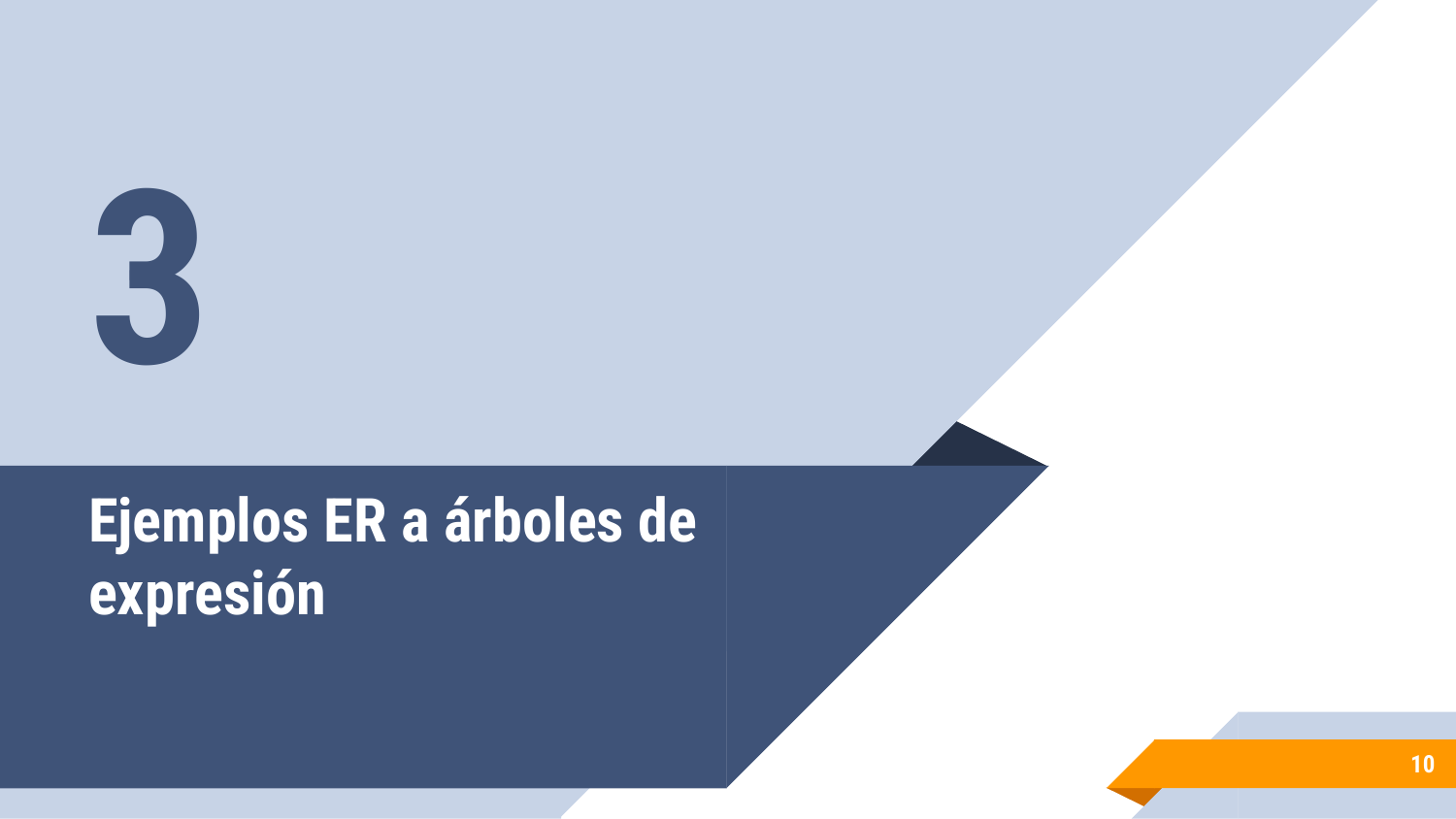

3

# Ejemplos ER a árboles de expresión
10